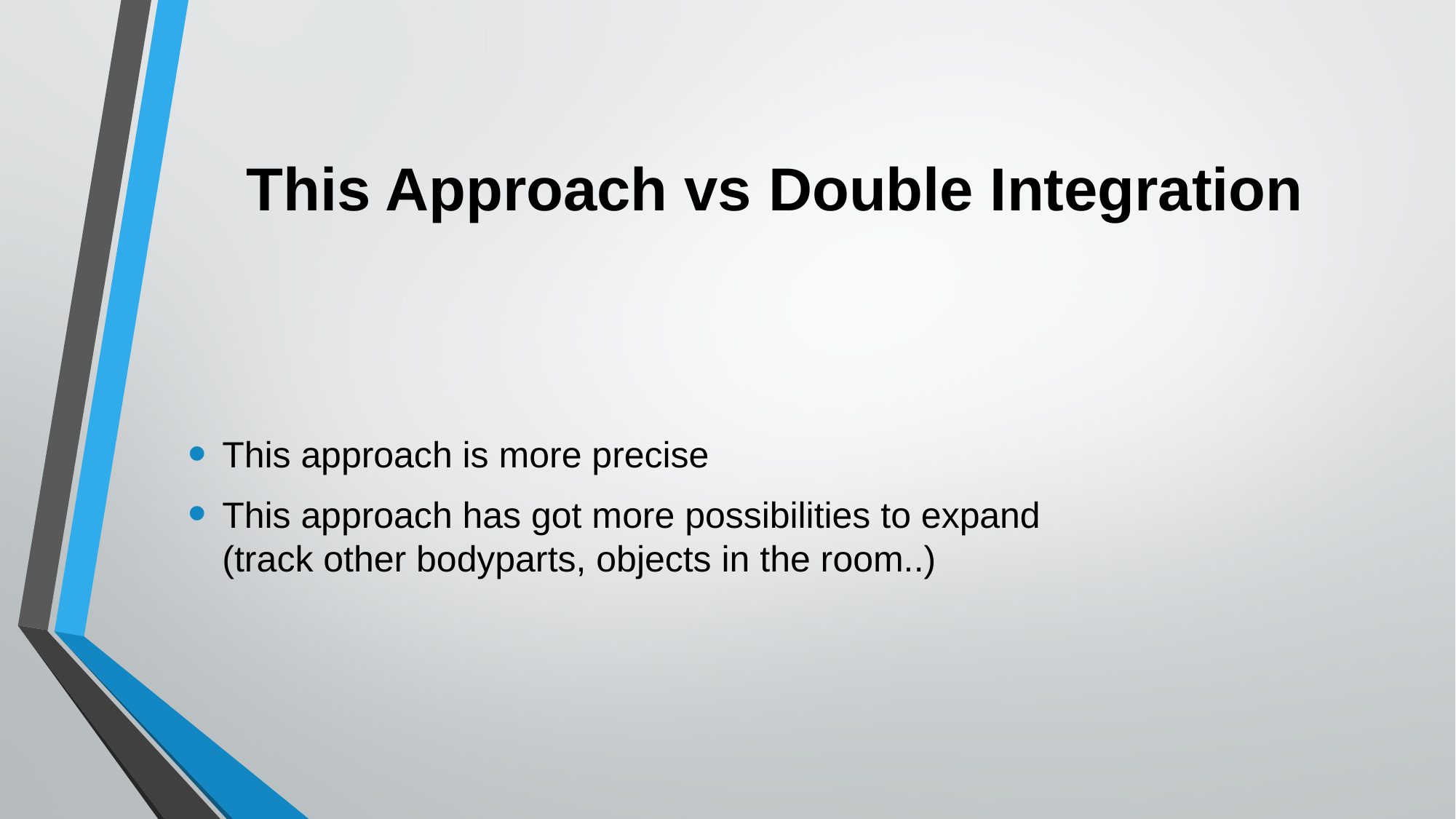

# This Approach vs Double Integration
This approach is more precise
This approach has got more possibilities to expand
(track other bodyparts, objects in the room..)